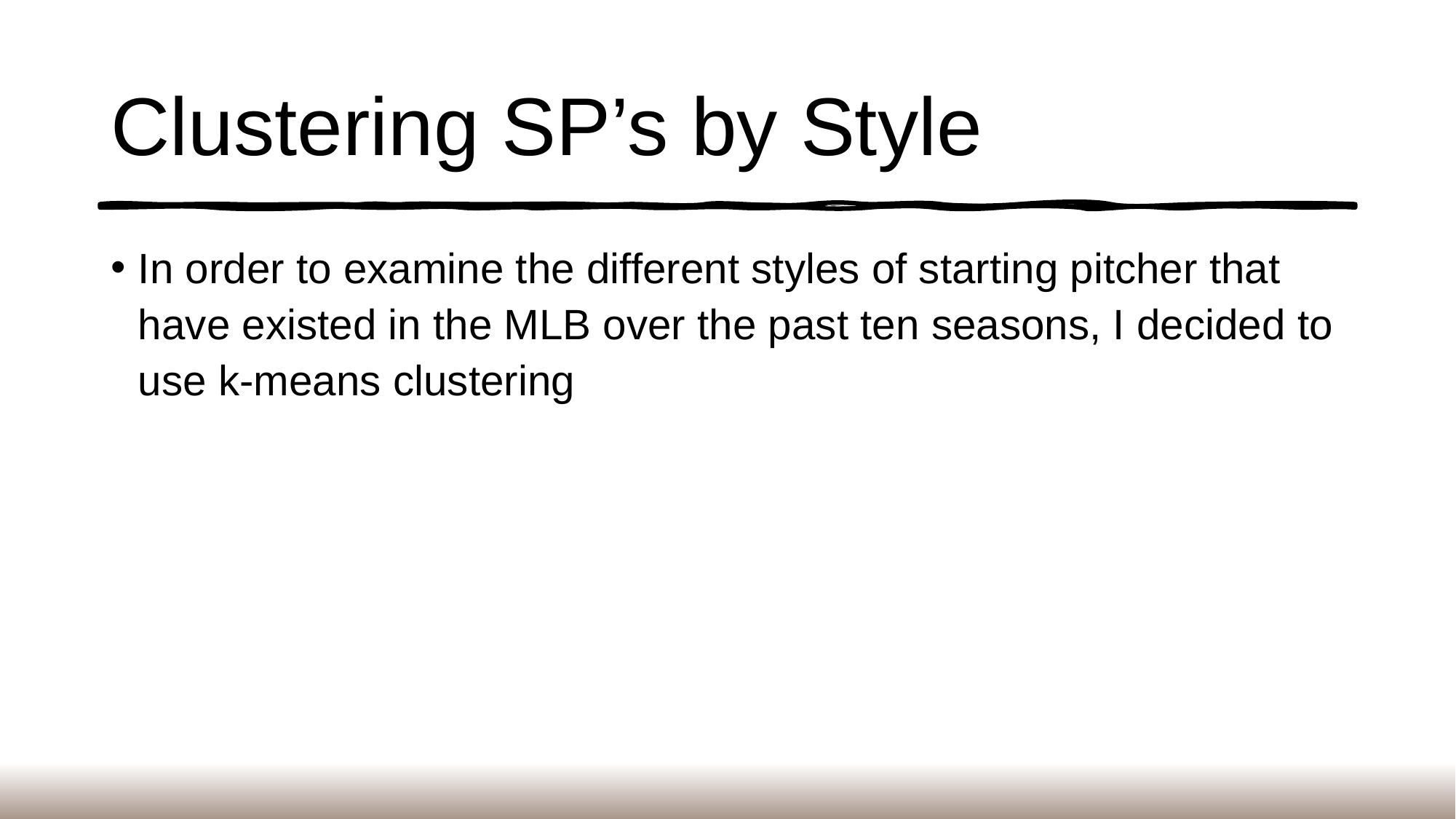

# Clustering SP’s by Style
In order to examine the different styles of starting pitcher that have existed in the MLB over the past ten seasons, I decided to use k-means clustering